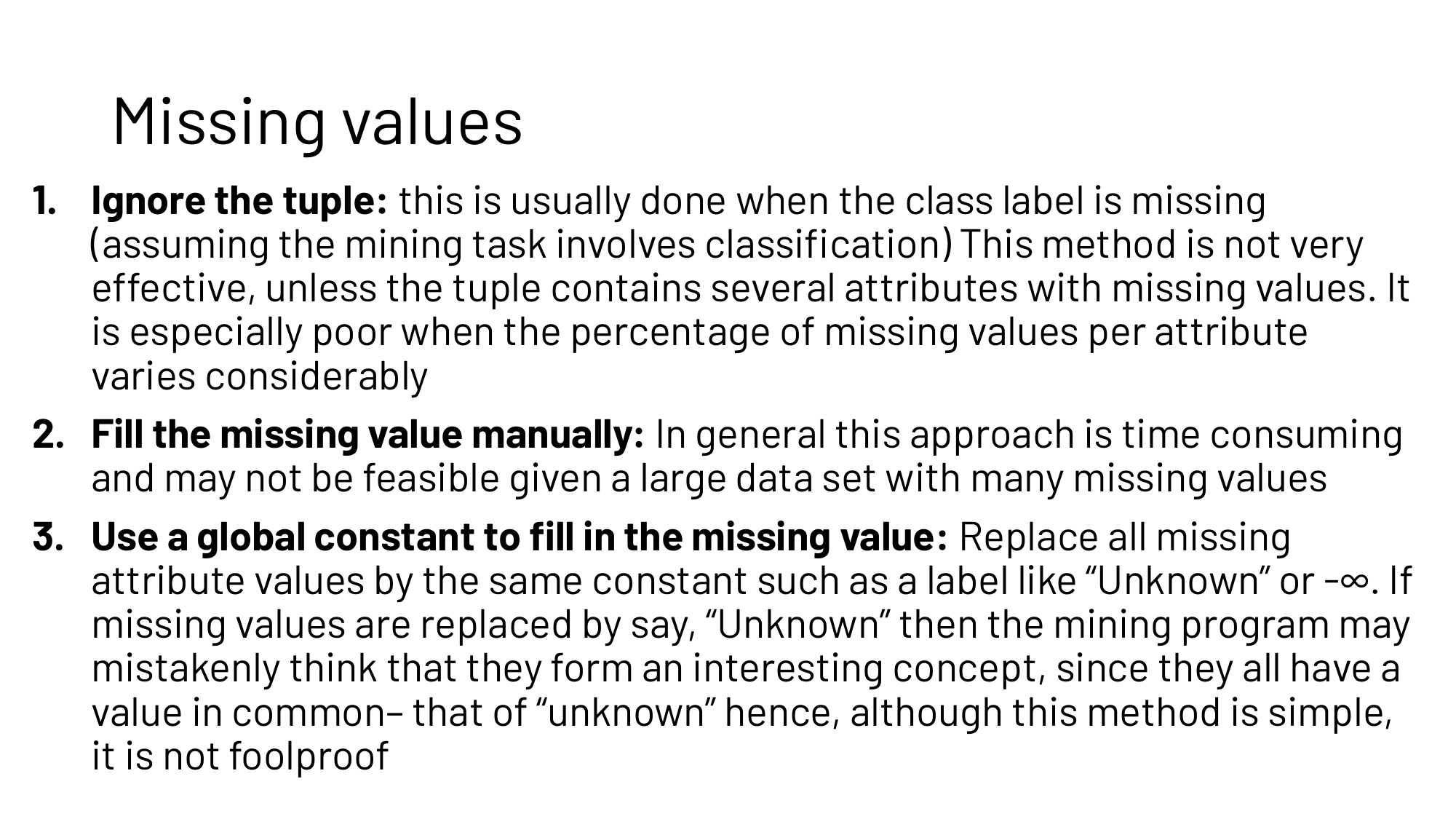

# Missing values
Ignore the tuple: this is usually done when the class label is missing (assuming the mining task involves classification) This method is not very effective, unless the tuple contains several attributes with missing values. It is especially poor when the percentage of missing values per attribute varies considerably
Fill the missing value manually: In general this approach is time consuming and may not be feasible given a large data set with many missing values
Use a global constant to fill in the missing value: Replace all missing attribute values by the same constant such as a label like “Unknown” or -∞. If missing values are replaced by say, “Unknown” then the mining program may mistakenly think that they form an interesting concept, since they all have a value in common– that of “unknown” hence, although this method is simple, it is not foolproof